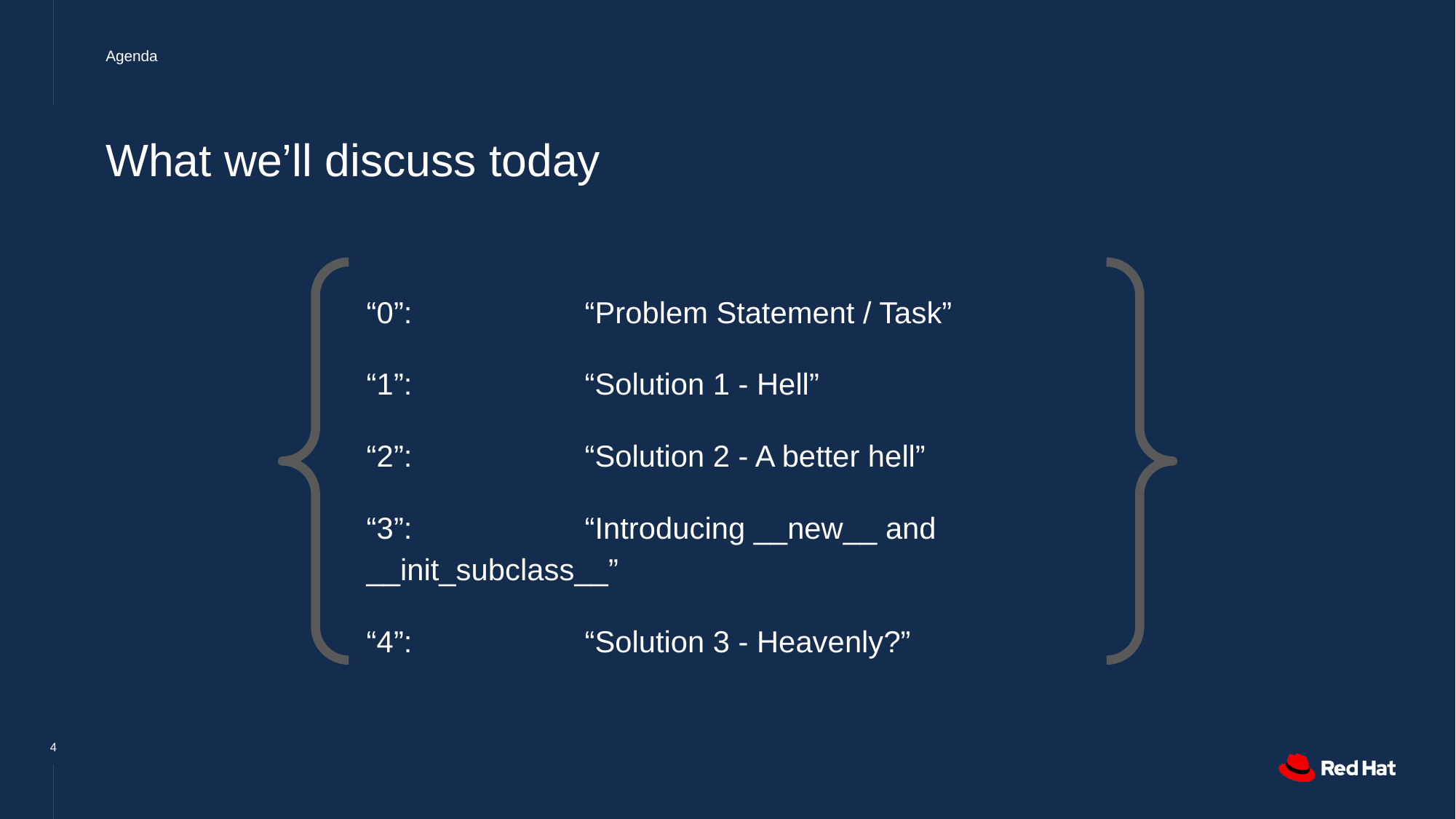

Agenda

# What we’ll discuss today

“0”:		“Problem Statement / Task”
“1”:		“Solution 1 - Hell”
“2”:		“Solution 2 - A better hell”
“3”:		“Introducing __new__ and __init_subclass__”
“4”:		“Solution 3 - Heavenly?”
4